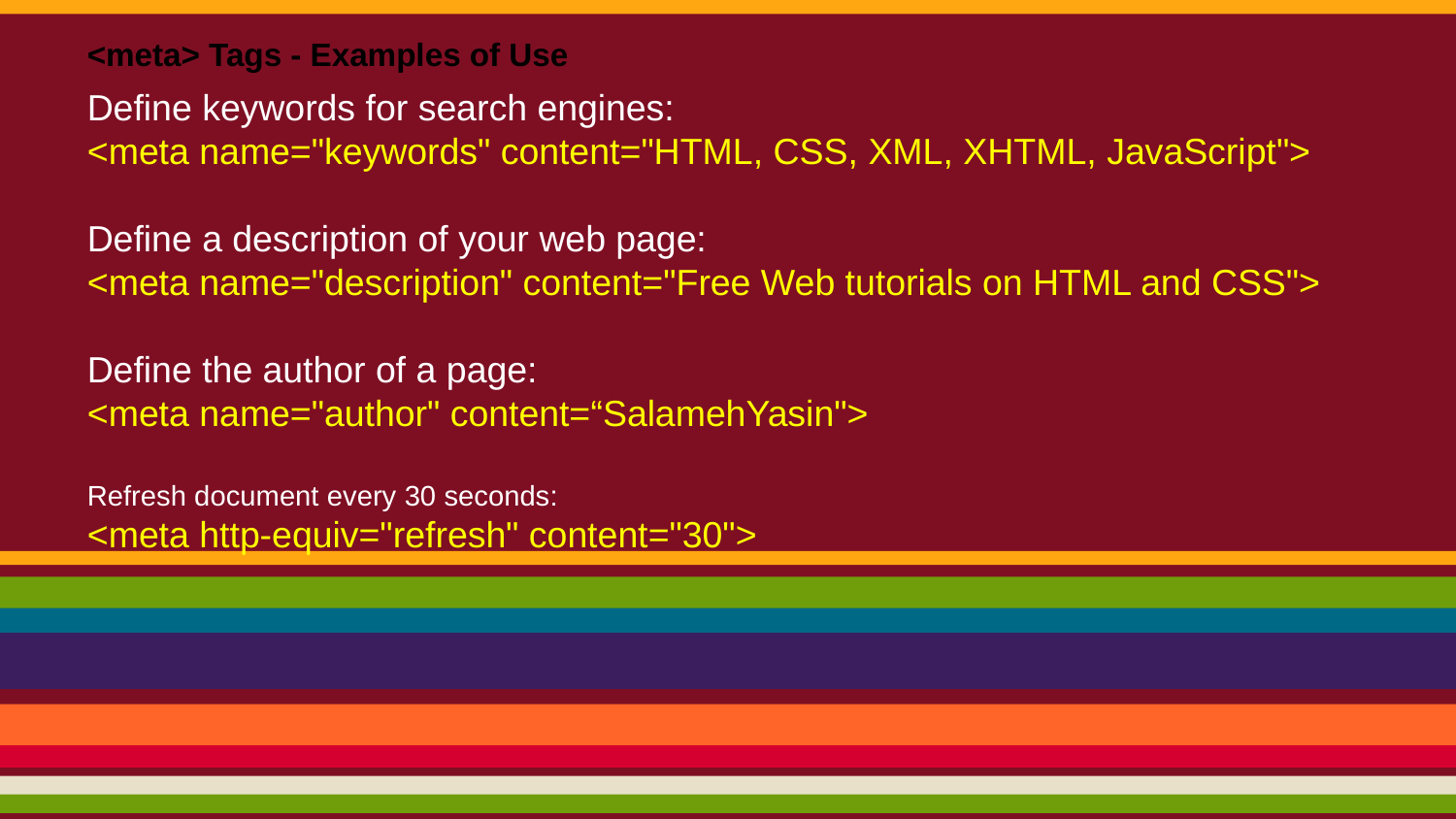

<meta> Tags - Examples of Use

Define keywords for search engines:
<meta name="keywords" content="HTML, CSS, XML, XHTML, JavaScript">

Define a description of your web page:
<meta name="description" content="Free Web tutorials on HTML and CSS">

Define the author of a page:
<meta name="author" content=“SalamehYasin">

Refresh document every 30 seconds:
<meta http-equiv="refresh" content="30">